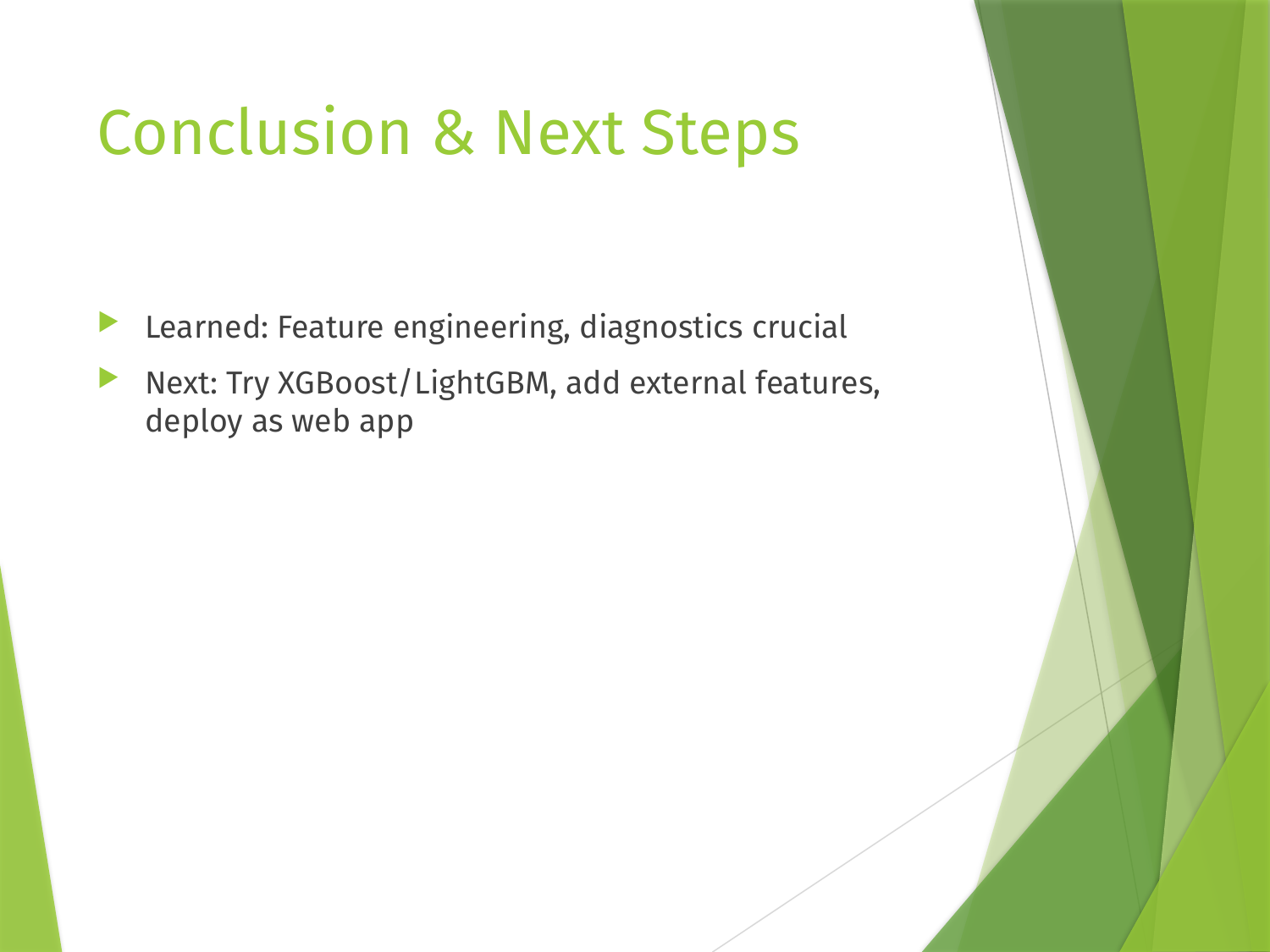

# Conclusion & Next Steps
Learned: Feature engineering, diagnostics crucial
Next: Try XGBoost/LightGBM, add external features, deploy as web app